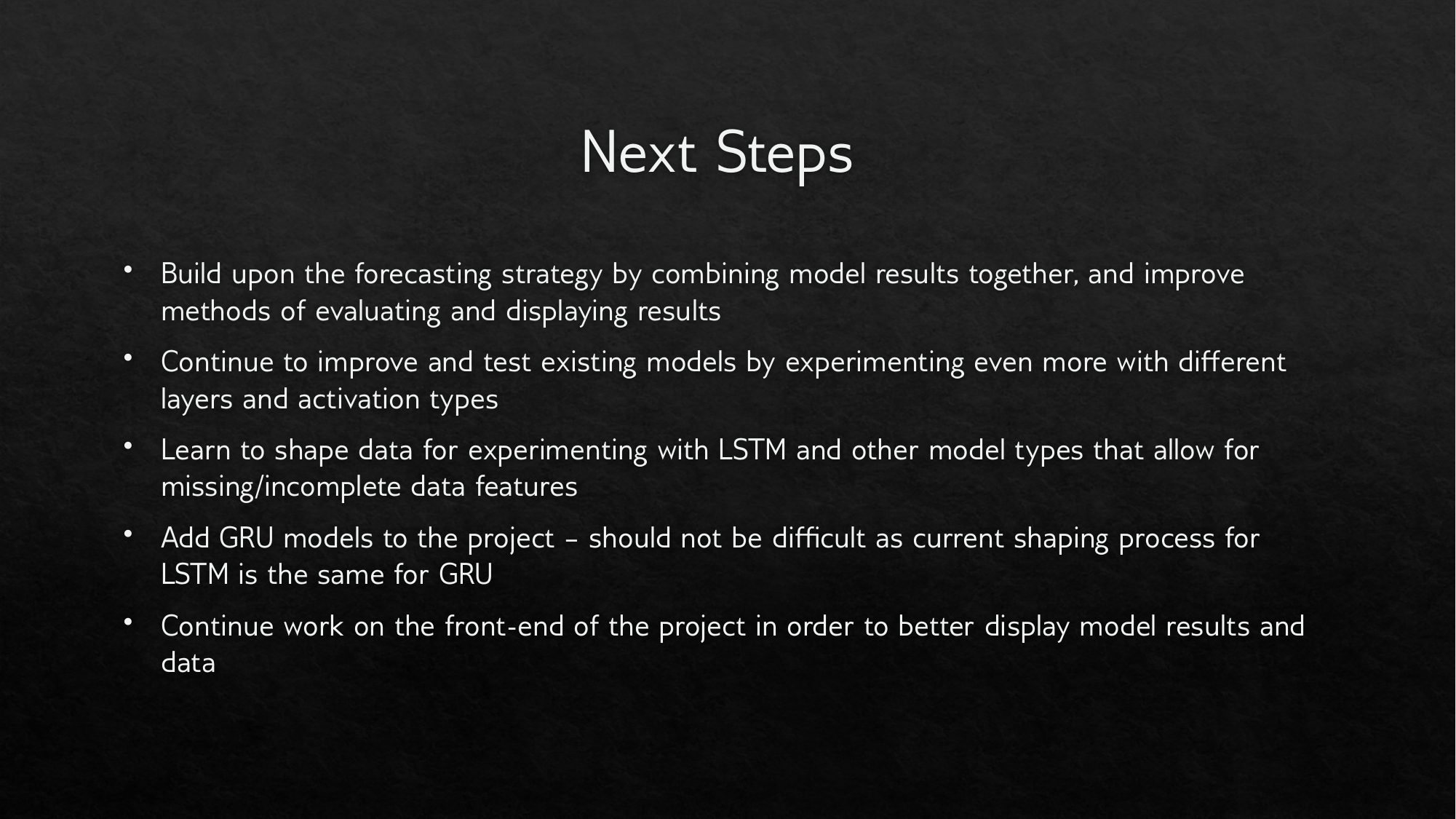

# Next Steps
Build upon the forecasting strategy by combining model results together, and improve methods of evaluating and displaying results
Continue to improve and test existing models by experimenting even more with different layers and activation types
Learn to shape data for experimenting with LSTM and other model types that allow for missing/incomplete data features
Add GRU models to the project – should not be difficult as current shaping process for LSTM is the same for GRU
Continue work on the front-end of the project in order to better display model results and data